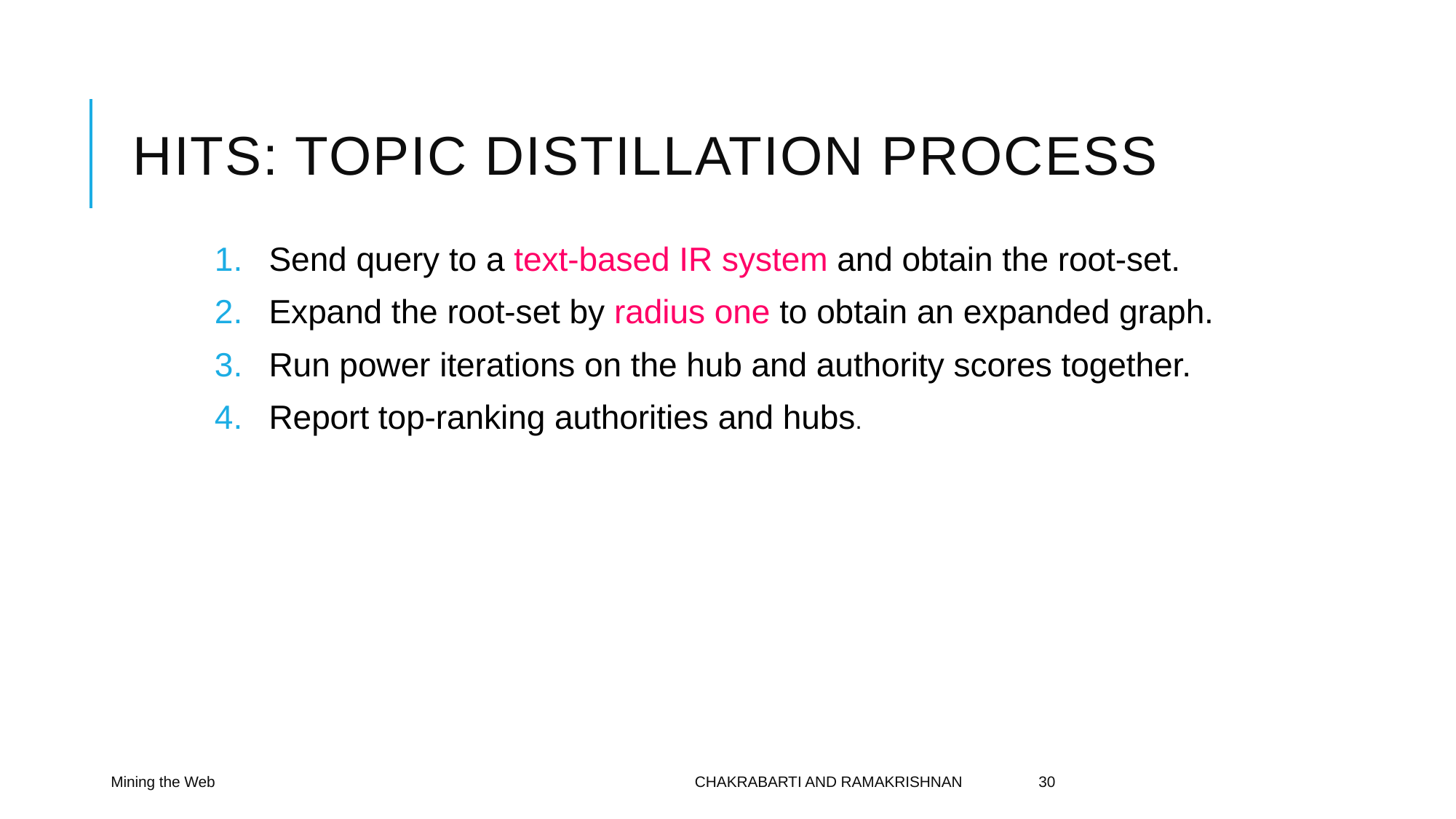

# HITS: Topic Distillation Process
Send query to a text-based IR system and obtain the root-set.
Expand the root-set by radius one to obtain an expanded graph.
Run power iterations on the hub and authority scores together.
Report top-ranking authorities and hubs.
Mining the Web
Chakrabarti and Ramakrishnan
30